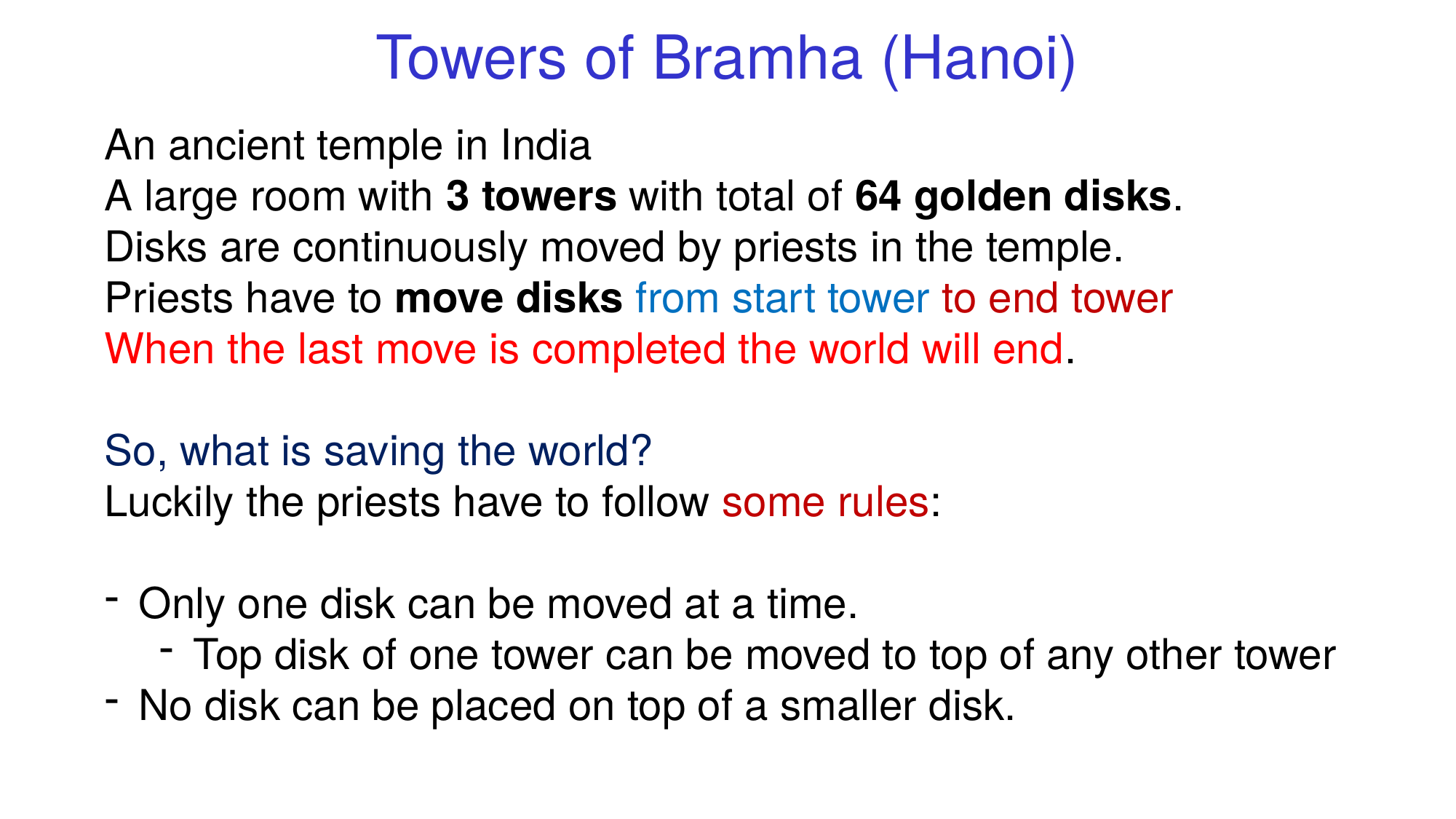

# Towers of Bramha (Hanoi)
An ancient temple in India
A large room with 3 towers with total of 64 golden disks.
Disks are continuously moved by priests in the temple.
Priests have to move disks from start tower to end tower
When the last move is completed the world will end.

So, what is saving the world?
Luckily the priests have to follow some rules:

Only one disk can be moved at a time.
Top disk of one tower can be moved to top of any other tower
No disk can be placed on top of a smaller disk.